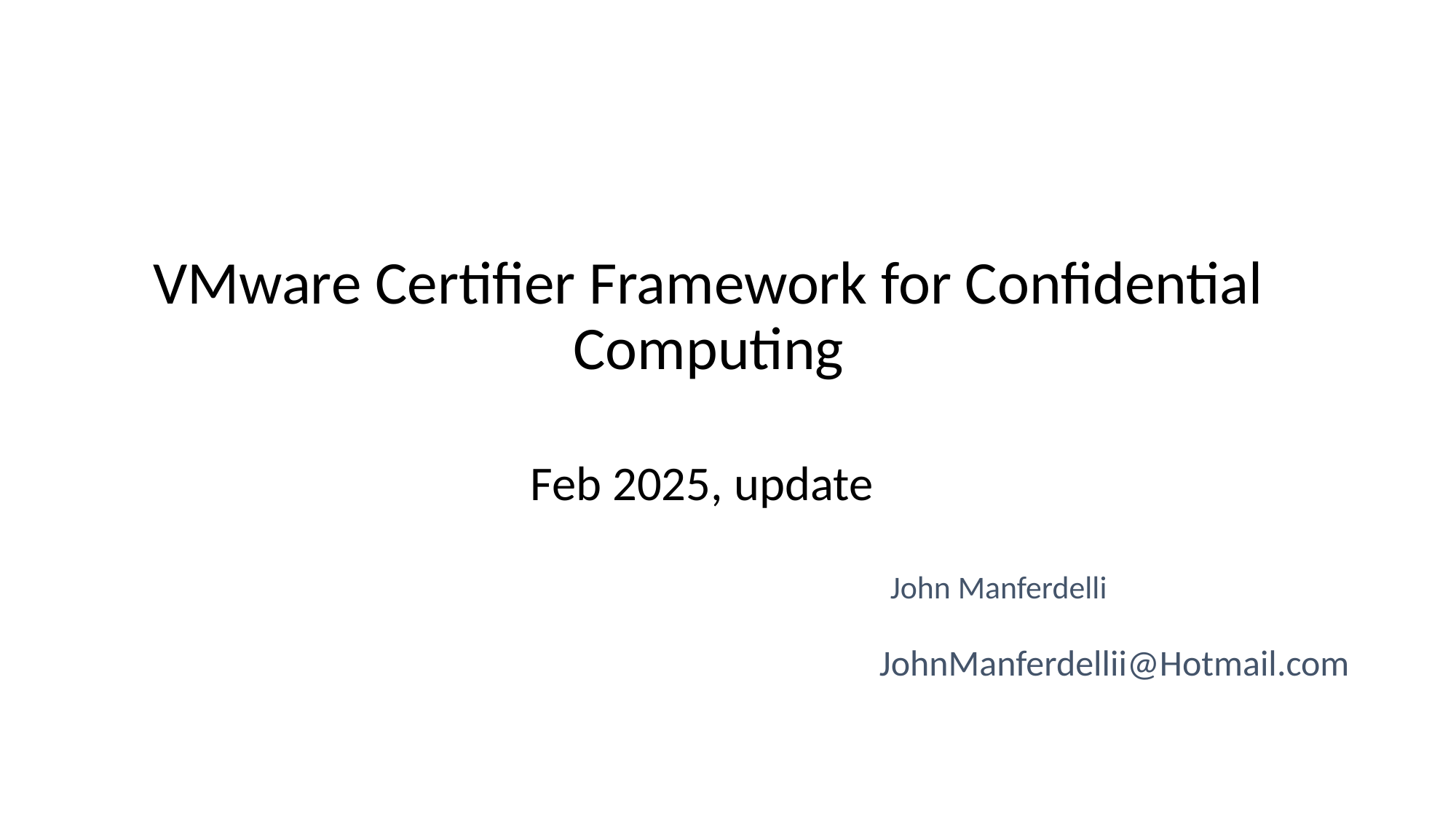

# VMware Certifier Framework for Confidential Computing Feb 2025, update
John Manferdelli
JohnManferdellii@Hotmail.com